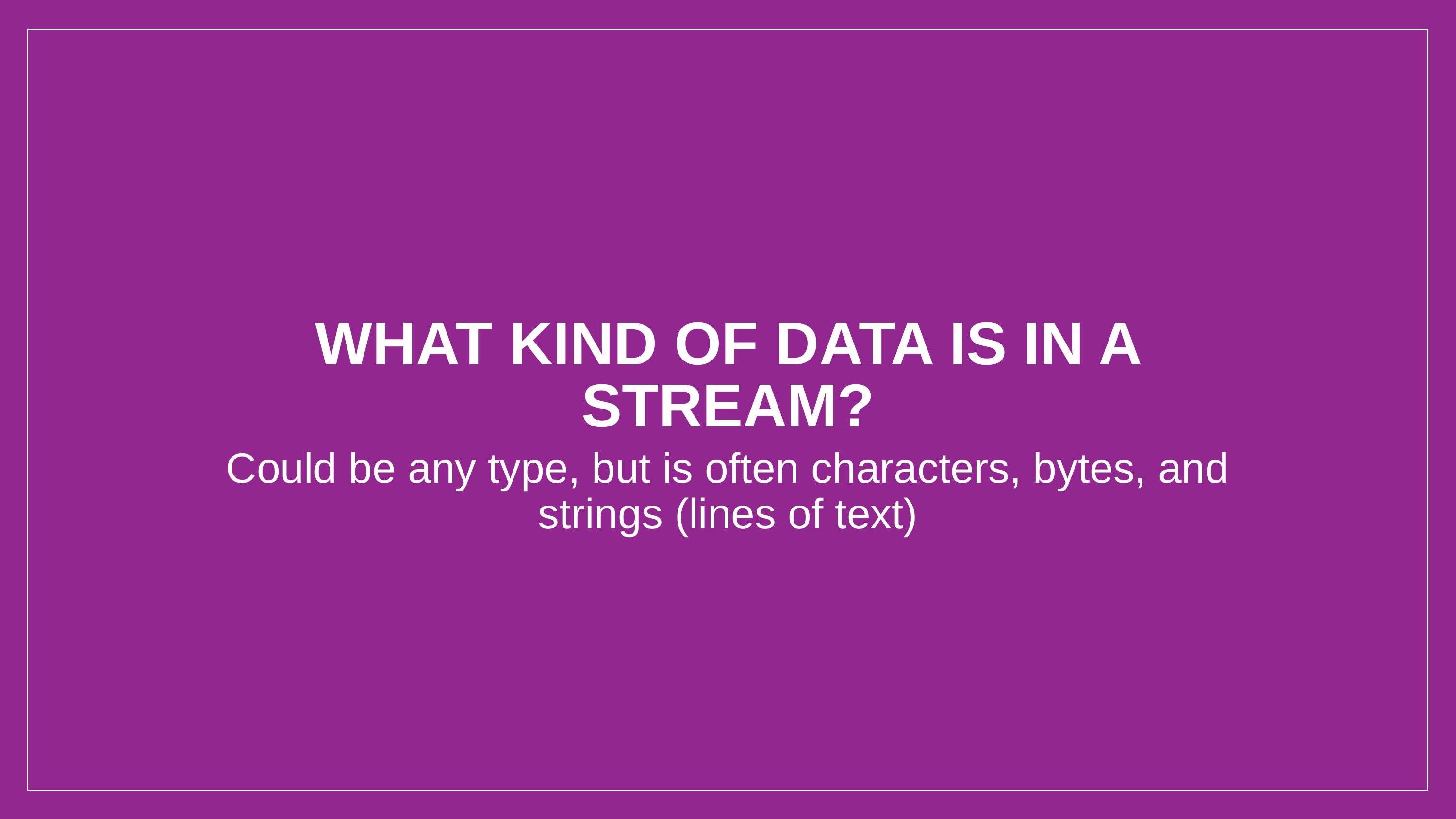

# What kind of data is in a stream?
Could be any type, but is often characters, bytes, and strings (lines of text)